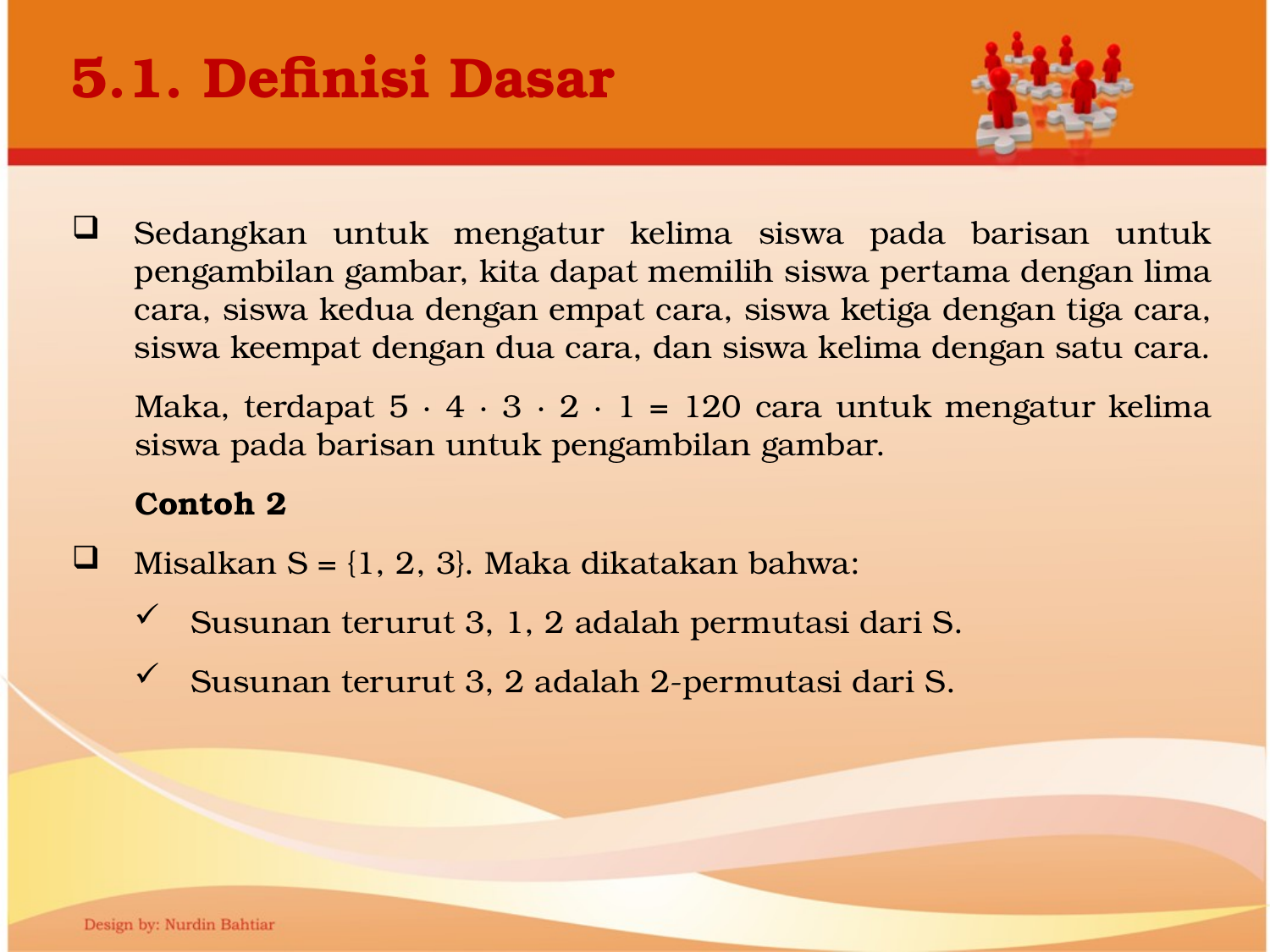

# 5.1. Definisi Dasar
Sedangkan untuk mengatur kelima siswa pada barisan untuk pengambilan gambar, kita dapat memilih siswa pertama dengan lima cara, siswa kedua dengan empat cara, siswa ketiga dengan tiga cara, siswa keempat dengan dua cara, dan siswa kelima dengan satu cara.
Maka, terdapat 5 · 4 · 3 · 2 · 1 = 120 cara untuk mengatur kelima siswa pada barisan untuk pengambilan gambar.
Contoh 2
Misalkan S = {1, 2, 3}. Maka dikatakan bahwa:
Susunan terurut 3, 1, 2 adalah permutasi dari S.
Susunan terurut 3, 2 adalah 2-permutasi dari S.